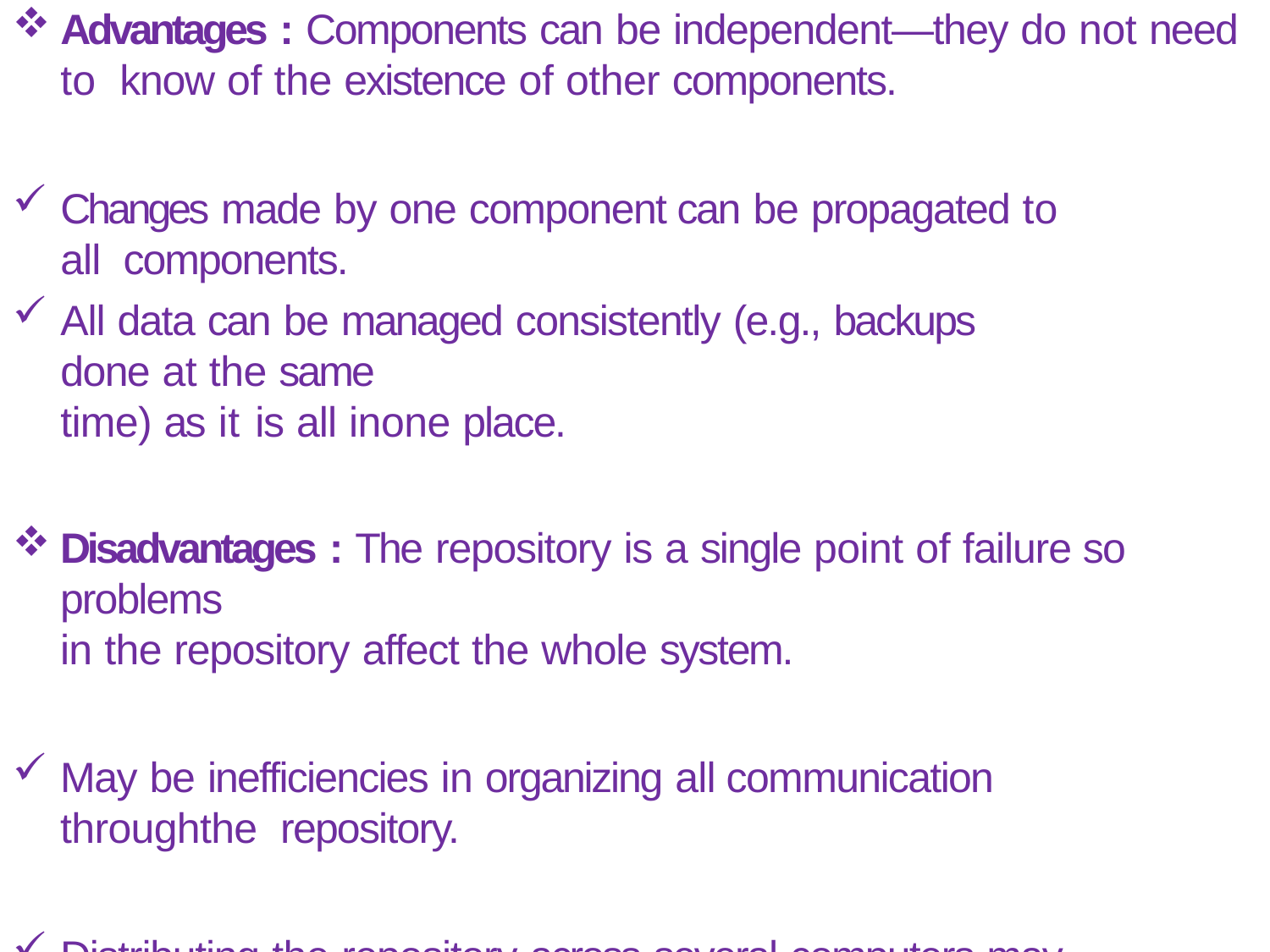

Advantages : Components can be independent—they do not need to  know of the existence of other components.

Changes made by one component can be propagated to all  components.
All data can be managed consistently (e.g., backups done at the same
time) as it is all inone place.
Disadvantages : The repository is a single point of failure so problems
in the repository affect the whole system.

May be inefficiencies in organizing all communication throughthe  repository.

Distributing the repository across several computers may bedifficult.